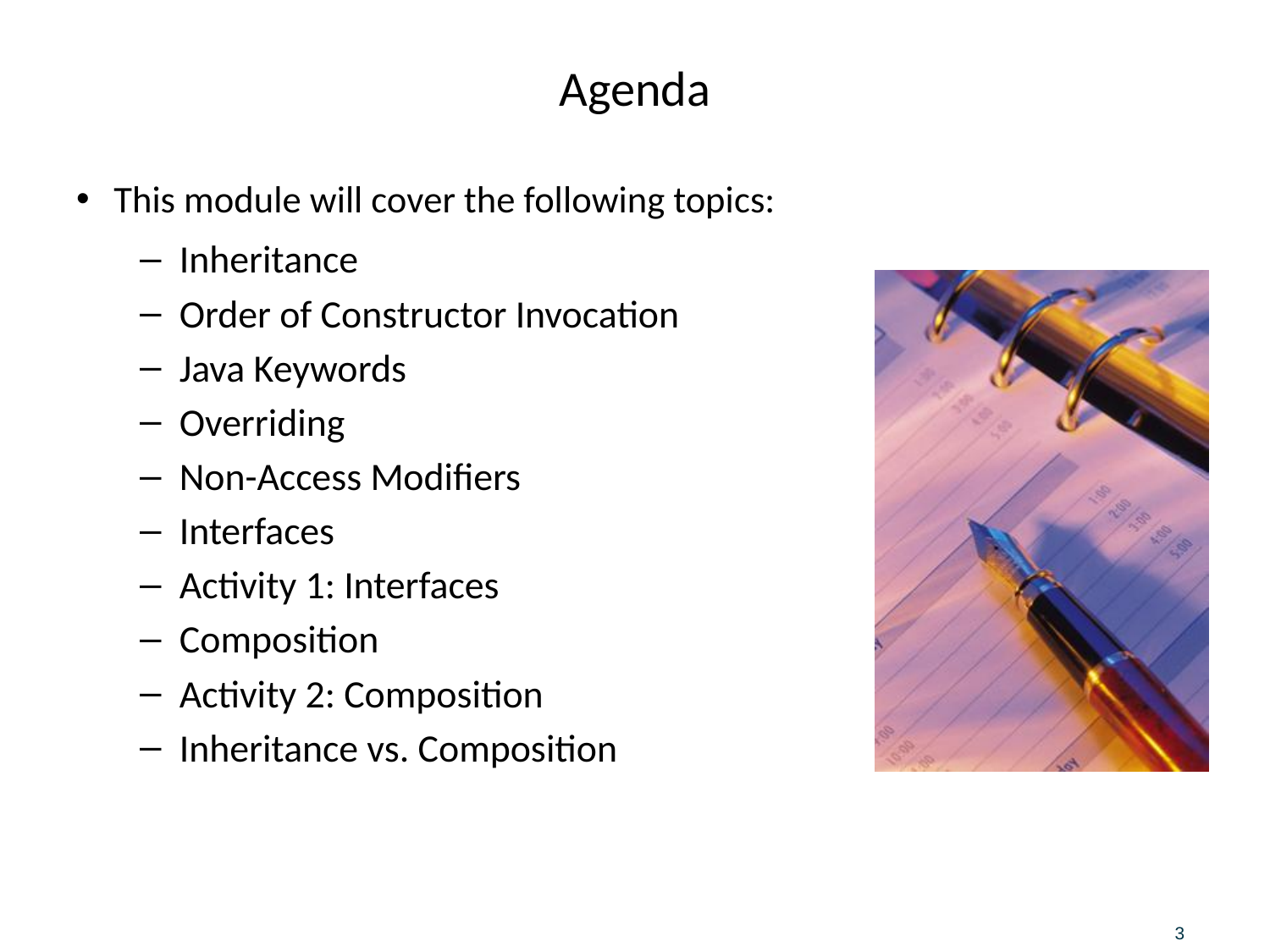

# Agenda

This module will cover the following topics:
Inheritance
Order of Constructor Invocation
Java Keywords
Overriding
Non-Access Modifiers
Interfaces
Activity 1: Interfaces
Composition
Activity 2: Composition
Inheritance vs. Composition
3